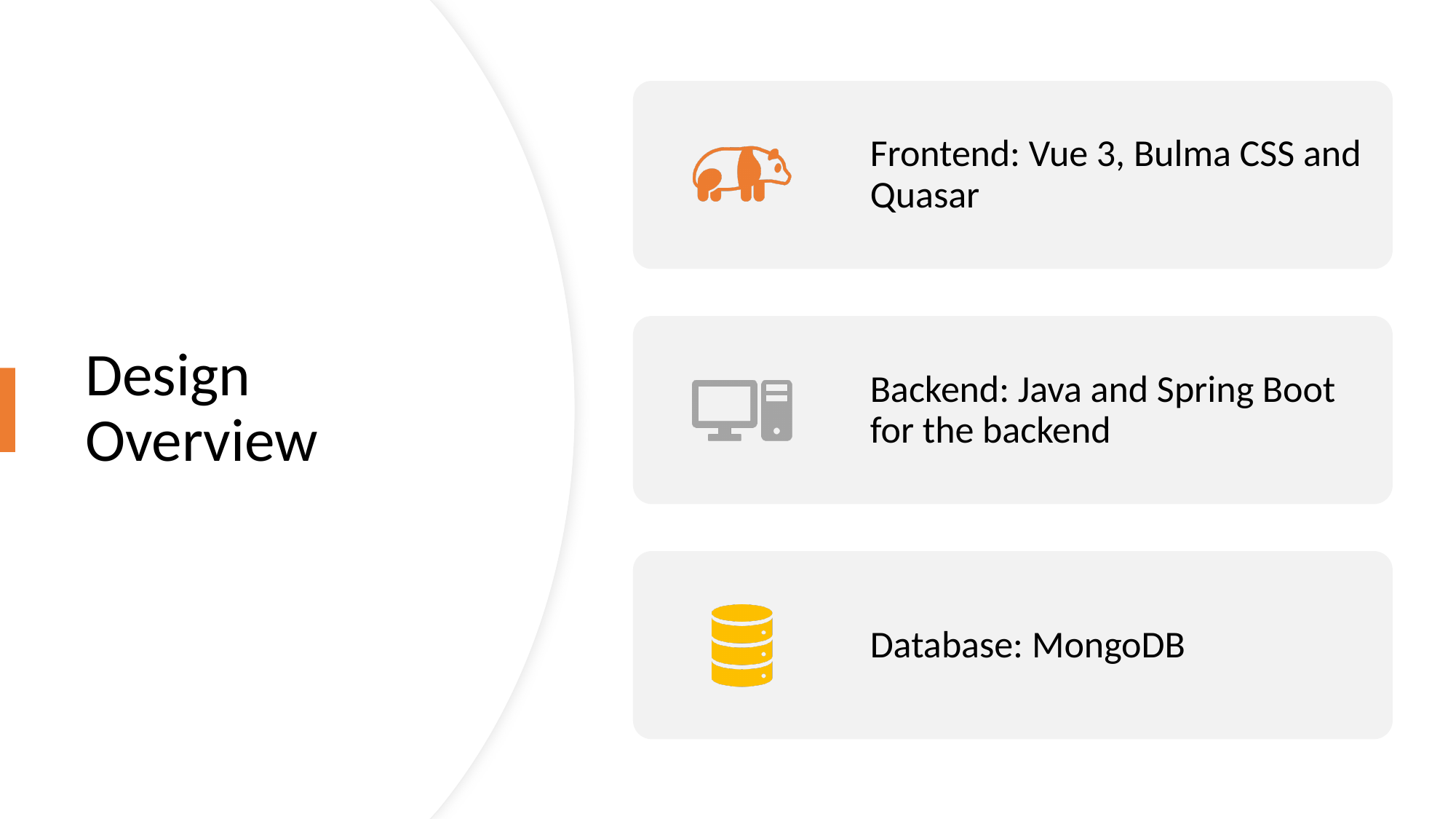

Frontend: Vue 3, Bulma CSS and Quasar
Backend: Java and Spring Boot for the backend
Database: MongoDB
# Design  Overview